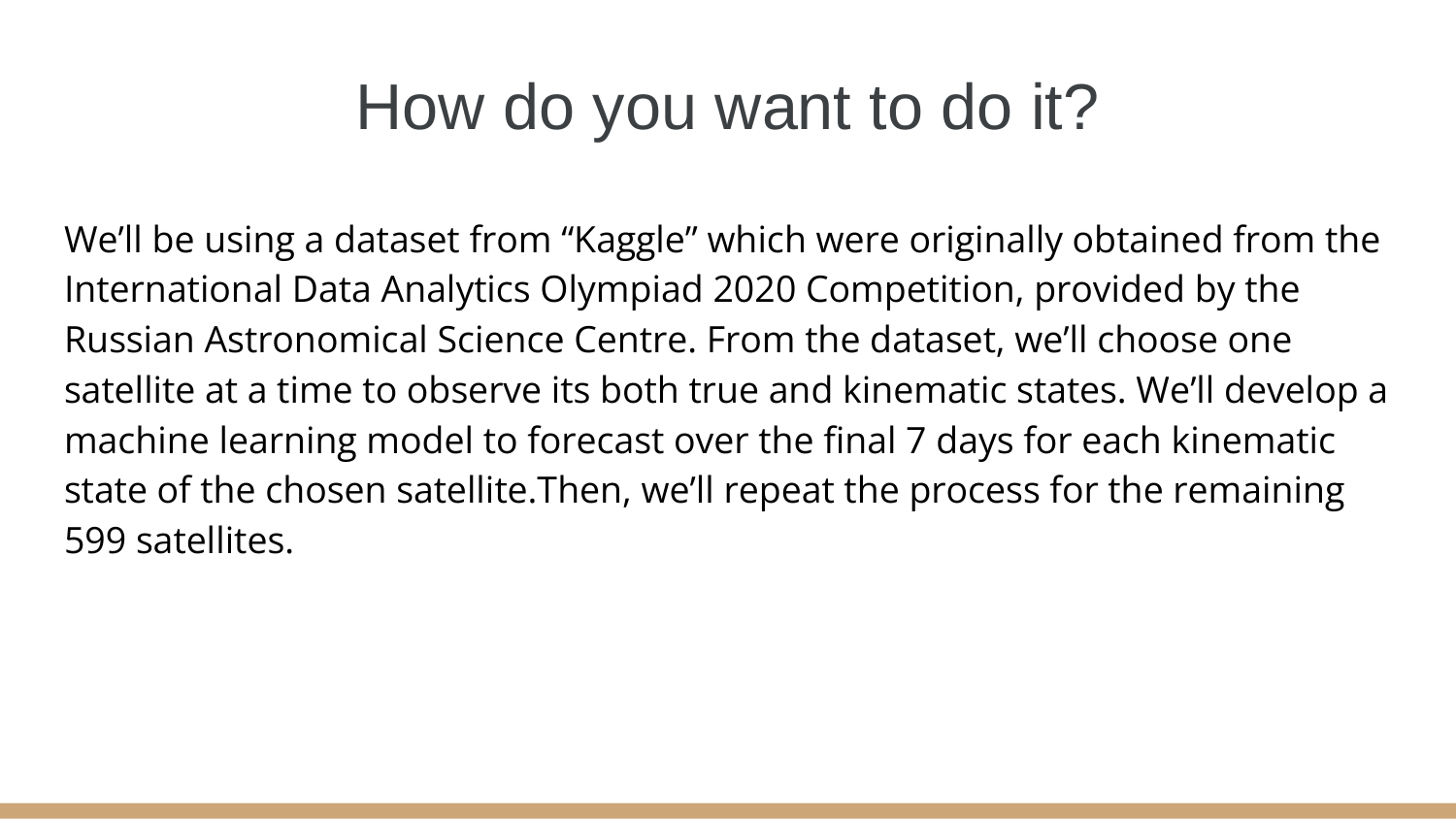

# How do you want to do it?
We’ll be using a dataset from “Kaggle” which were originally obtained from the International Data Analytics Olympiad 2020 Competition, provided by the Russian Astronomical Science Centre. From the dataset, we’ll choose one satellite at a time to observe its both true and kinematic states. We’ll develop a machine learning model to forecast over the final 7 days for each kinematic state of the chosen satellite.Then, we’ll repeat the process for the remaining 599 satellites.